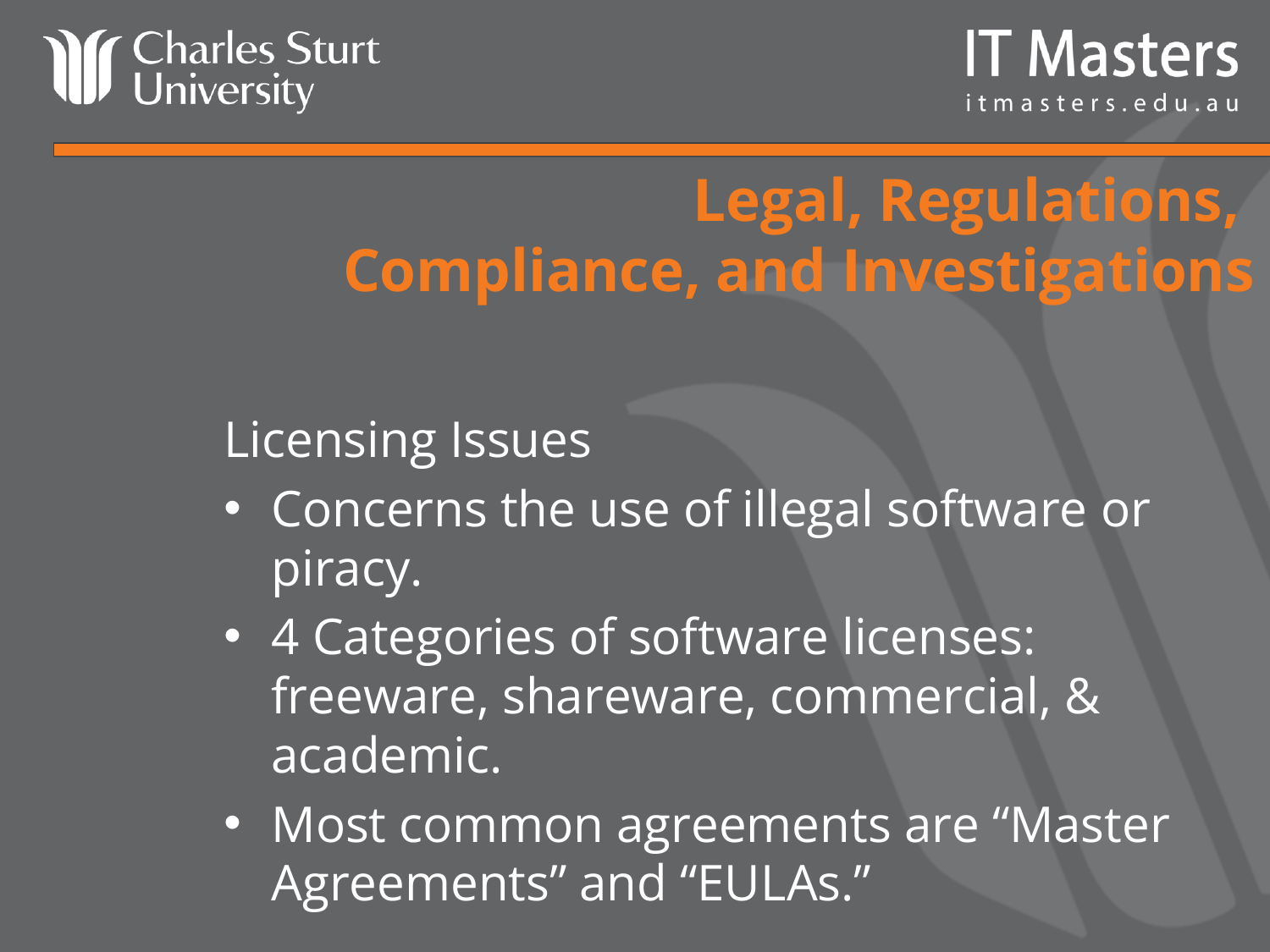

# Legal, Regulations, Compliance, and Investigations
Licensing Issues
Concerns the use of illegal software or piracy.
4 Categories of software licenses: freeware, shareware, commercial, & academic.
Most common agreements are “Master Agreements” and “EULAs.”